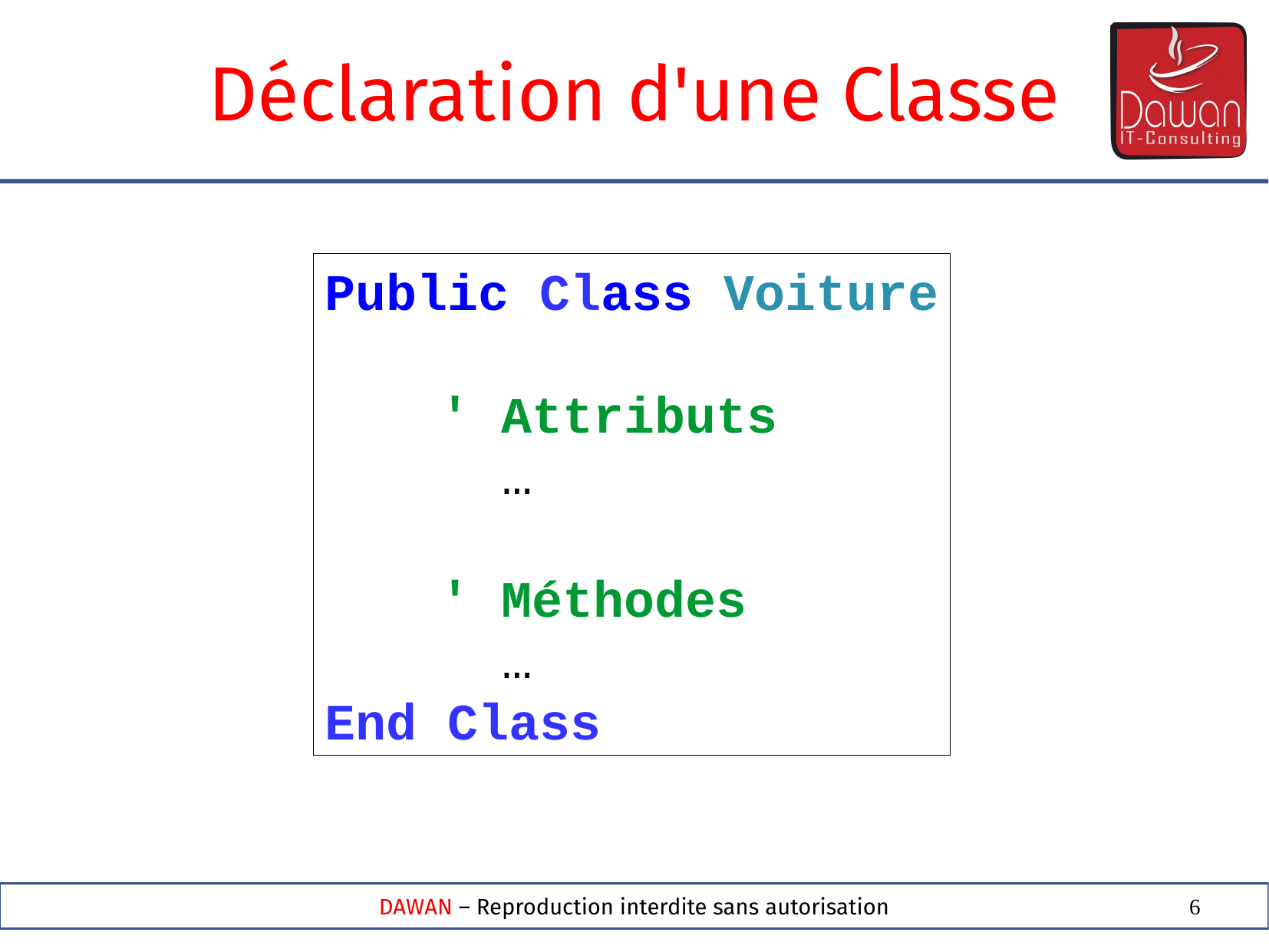

Déclaration d'une Classe
Public Class Voiture

	' Attributs
	  …

	' Méthodes
	  …
End Class
6